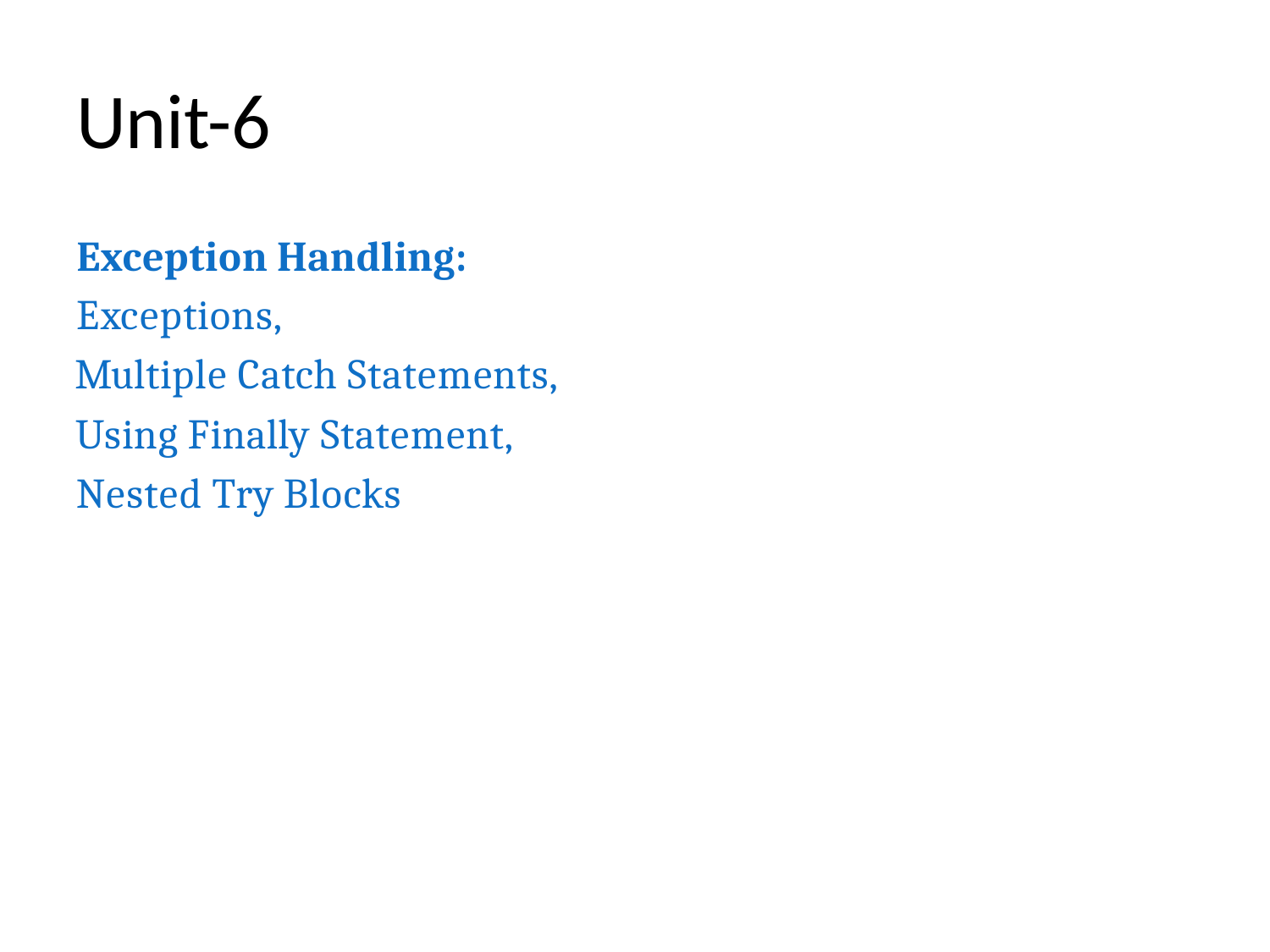

# Unit-6
Exception Handling:
Exceptions,
Multiple Catch Statements,
Using Finally Statement,
Nested Try Blocks